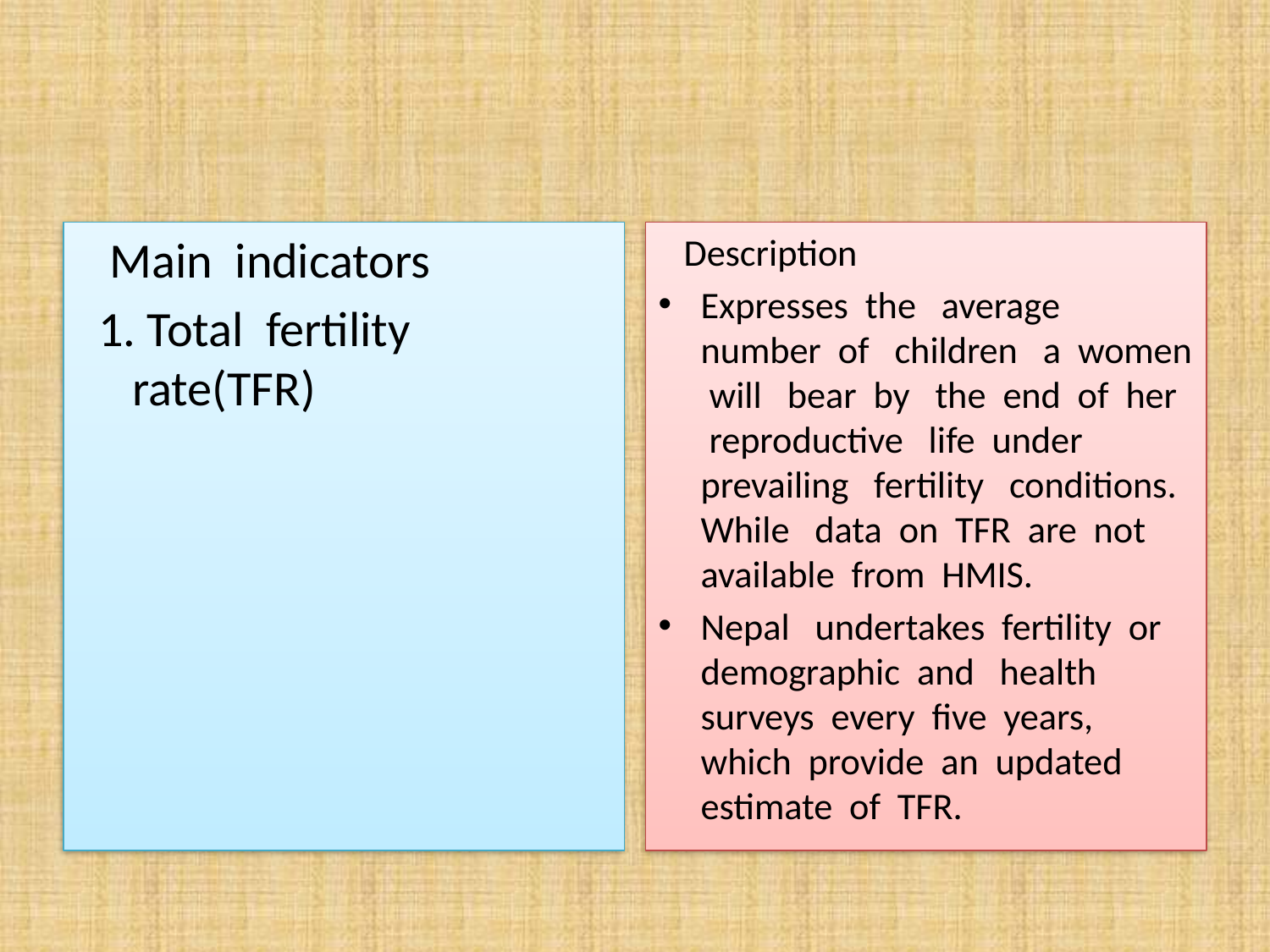

Main  indicators
  1. Total  fertility   rate(TFR)
   Description
Expresses  the   average  number  of   children   a  women  will   bear  by   the  end  of  her   reproductive   life  under  prevailing   fertility   conditions.  While   data  on  TFR  are  not  available  from  HMIS.
Nepal   undertakes  fertility  or  demographic  and   health   surveys  every  five  years,  which  provide  an  updated  estimate  of  TFR.